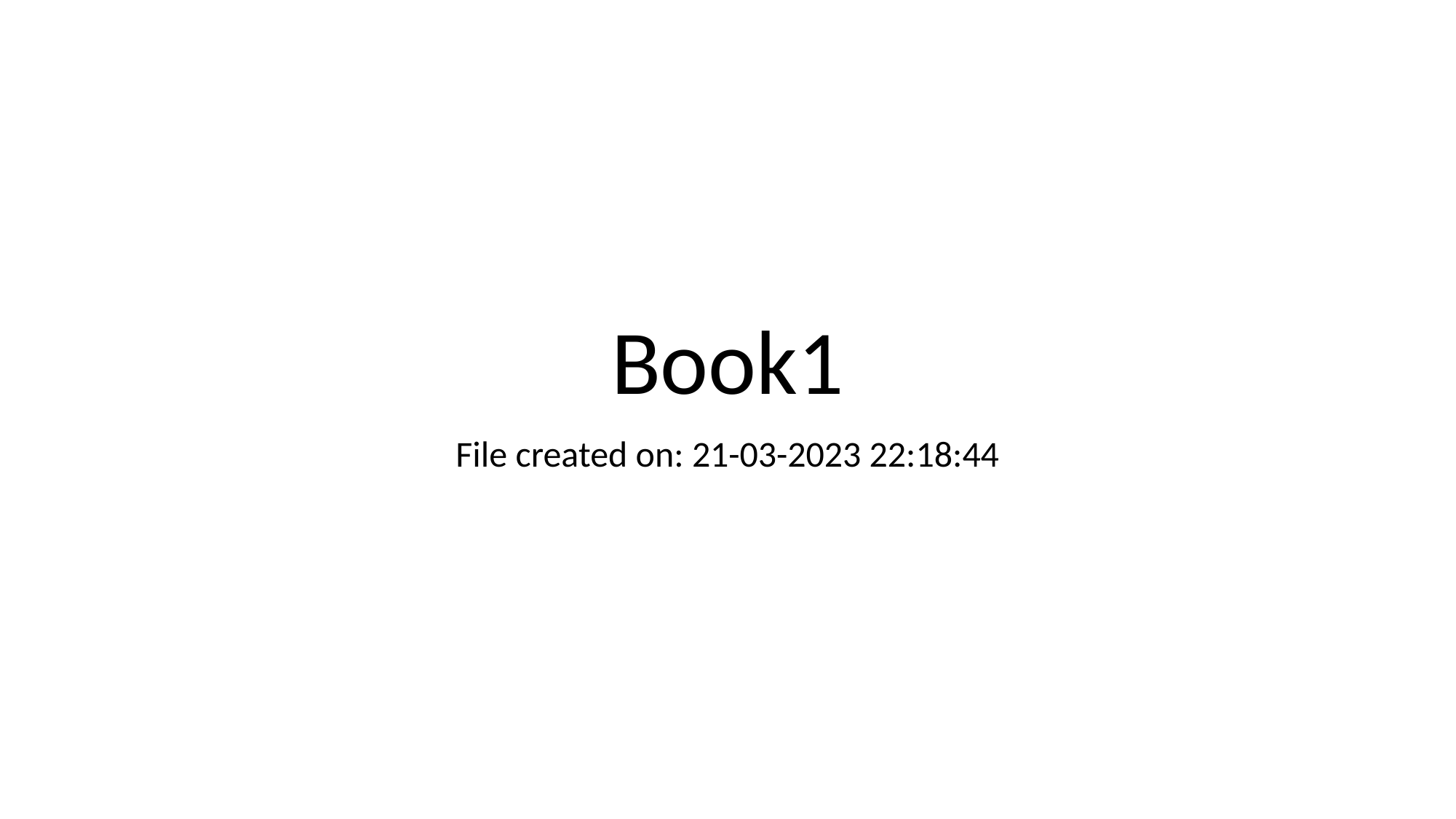

# Book1
File created on: 21-03-2023 22:18:44